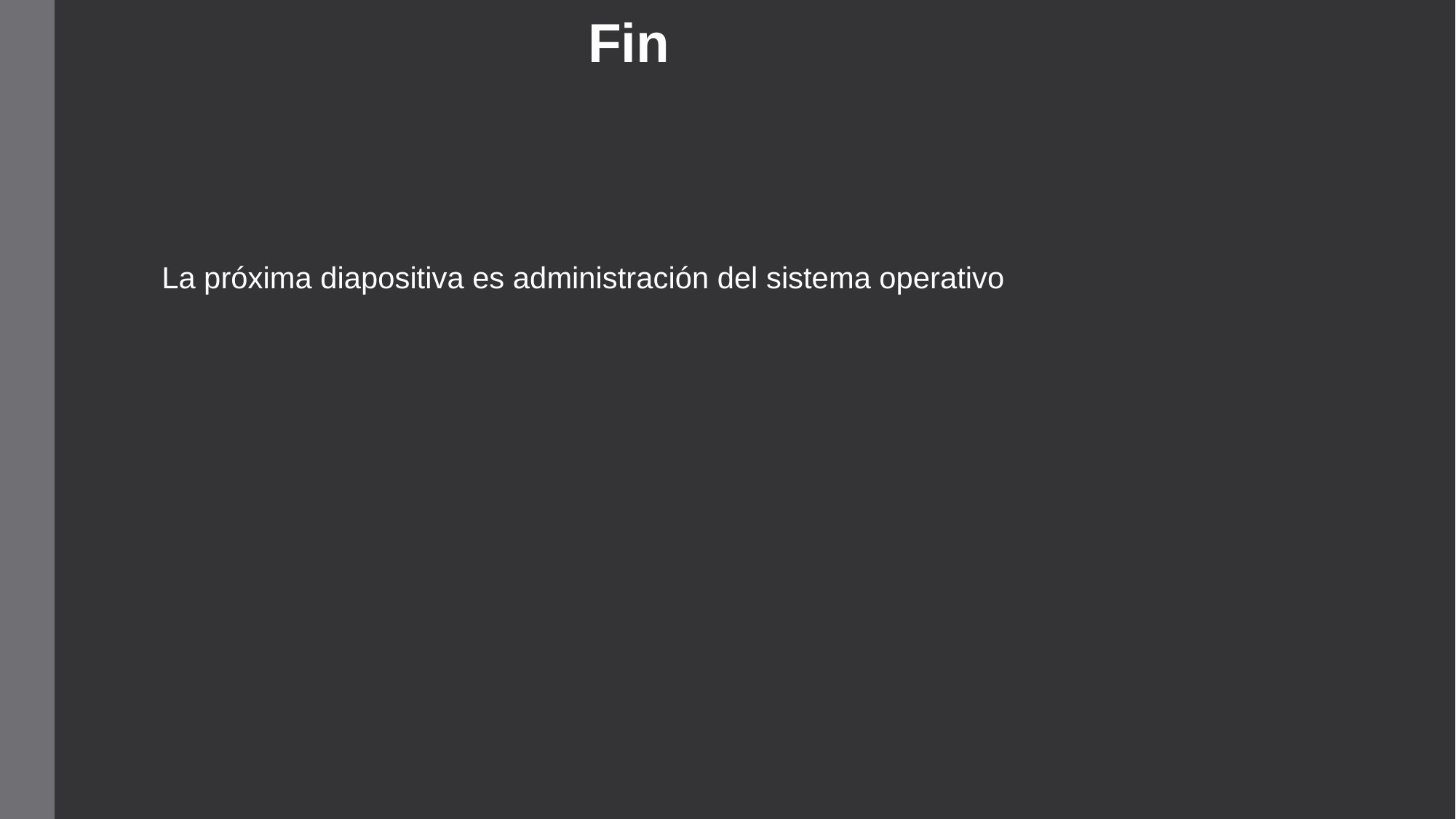

# Fin

La próxima diapositiva es administración del sistema operativo